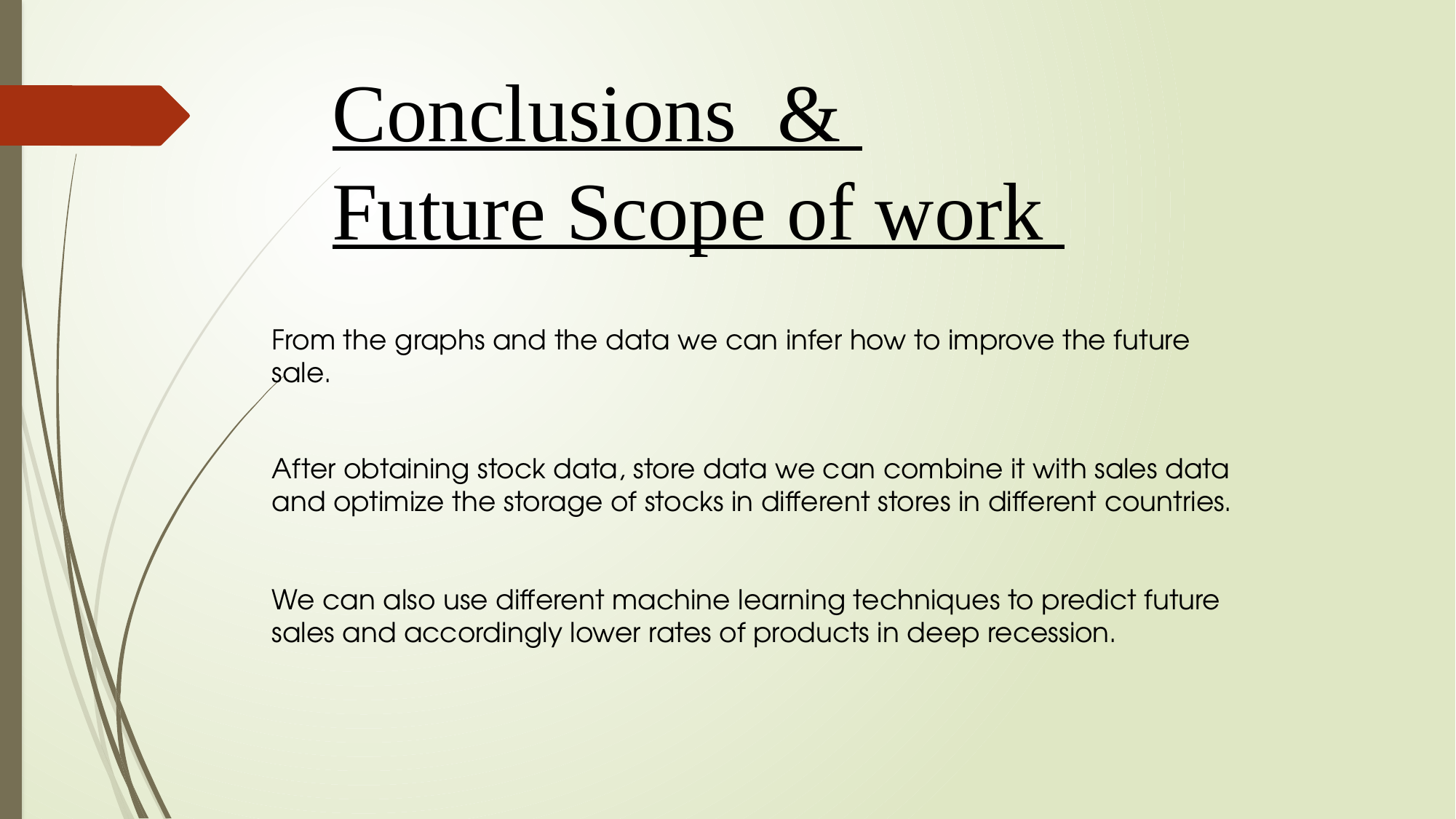

Conclusions  &
Future Scope of work
From the graphs and the data we can infer how to improve the future sale.

After obtaining stock data, store data we can combine it with sales data and optimize the storage of stocks in different stores in different countries.

We can also use different machine learning techniques to predict future sales and accordingly lower rates of products in deep recession.